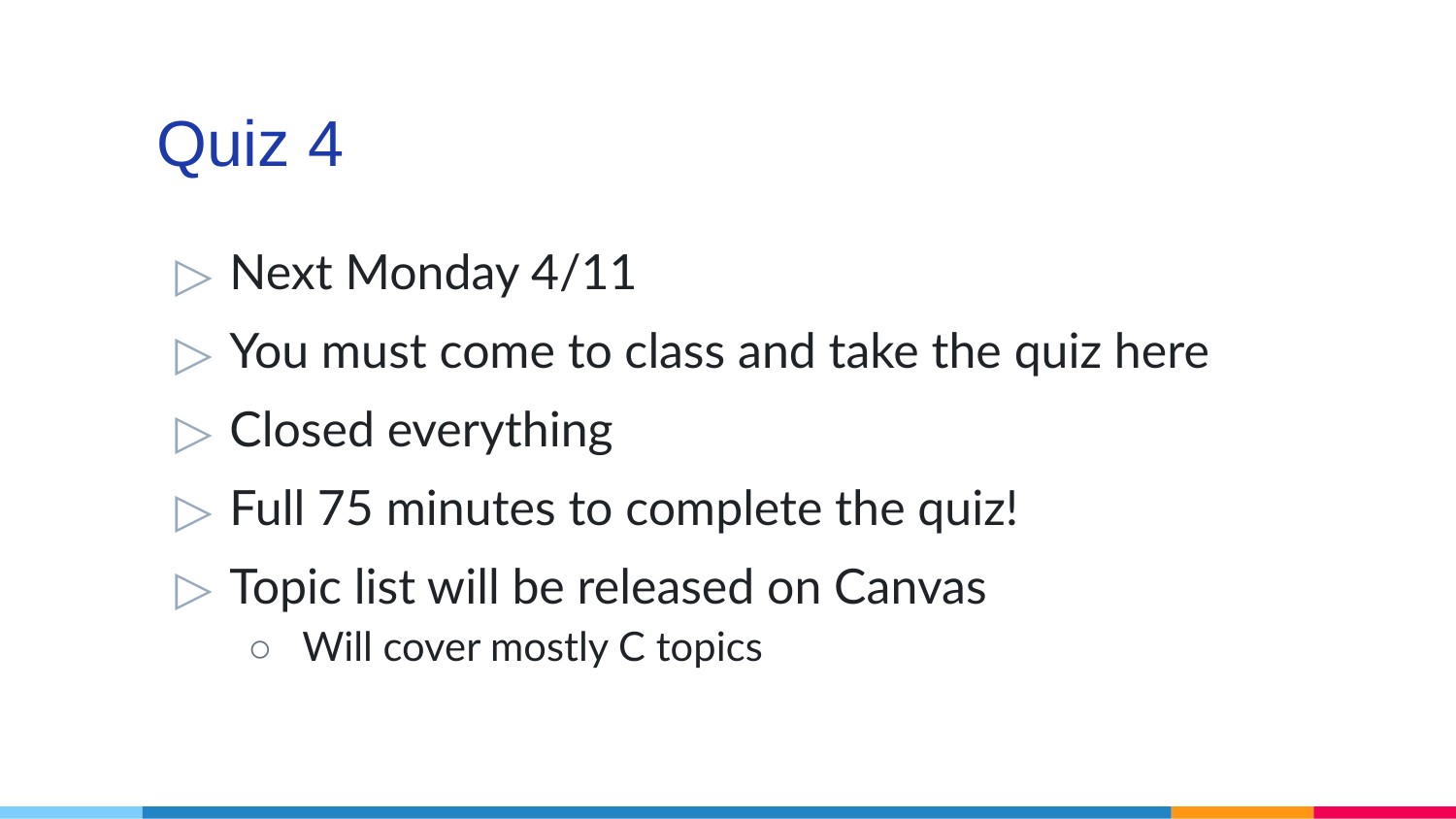

# Quiz 4
Next Monday 4/11
You must come to class and take the quiz here
Closed everything
Full 75 minutes to complete the quiz!
Topic list will be released on Canvas
Will cover mostly C topics